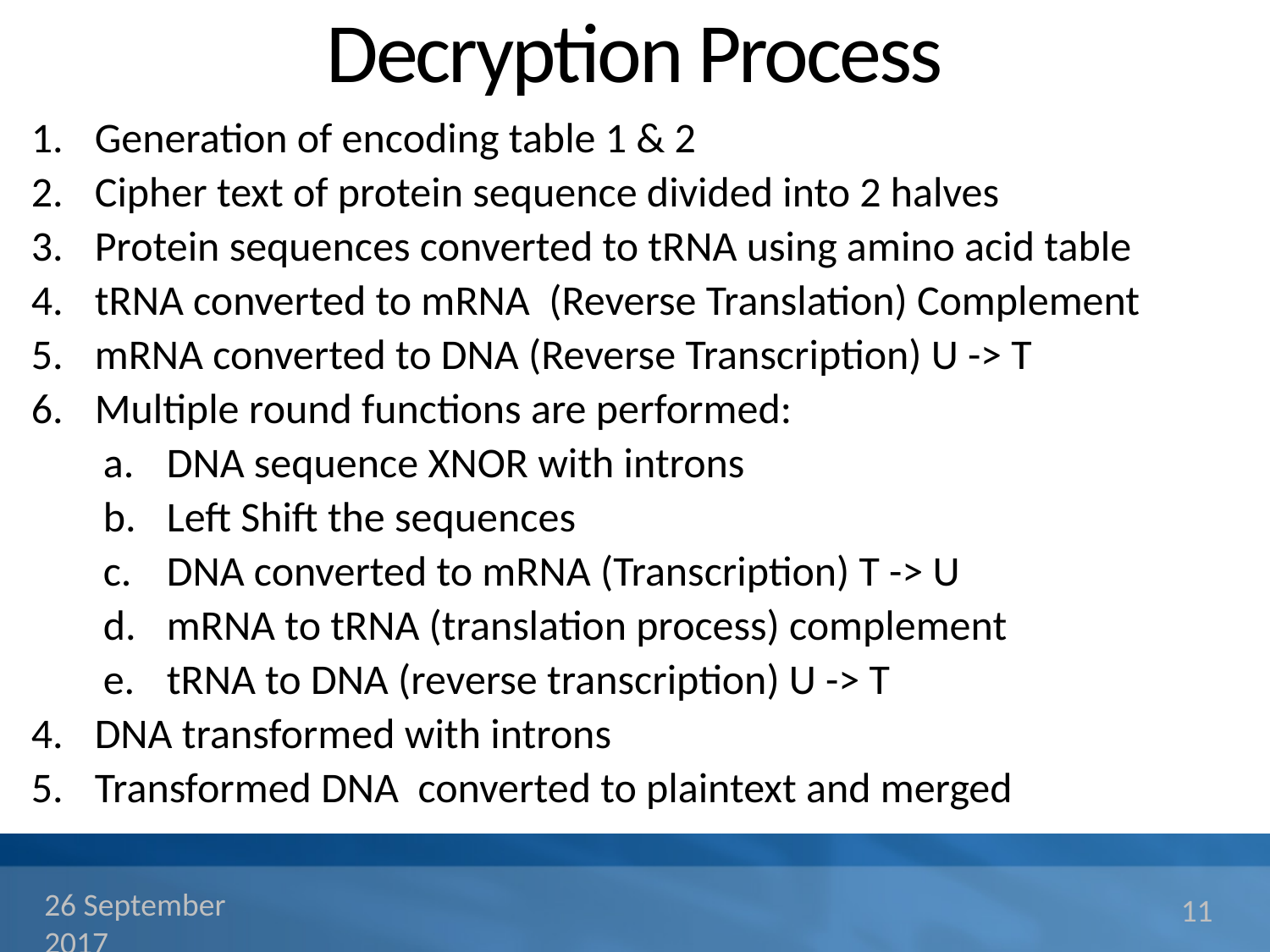

# Decryption Process
Generation of encoding table 1 & 2
Cipher text of protein sequence divided into 2 halves
Protein sequences converted to tRNA using amino acid table
tRNA converted to mRNA  (Reverse Translation) Complement
mRNA converted to DNA (Reverse Transcription) U -> T
Multiple round functions are performed:
DNA sequence XNOR with introns
Left Shift the sequences
DNA converted to mRNA (Transcription) T -> U
mRNA to tRNA (translation process) complement
tRNA to DNA (reverse transcription) U -> T
DNA transformed with introns
Transformed DNA  converted to plaintext and merged